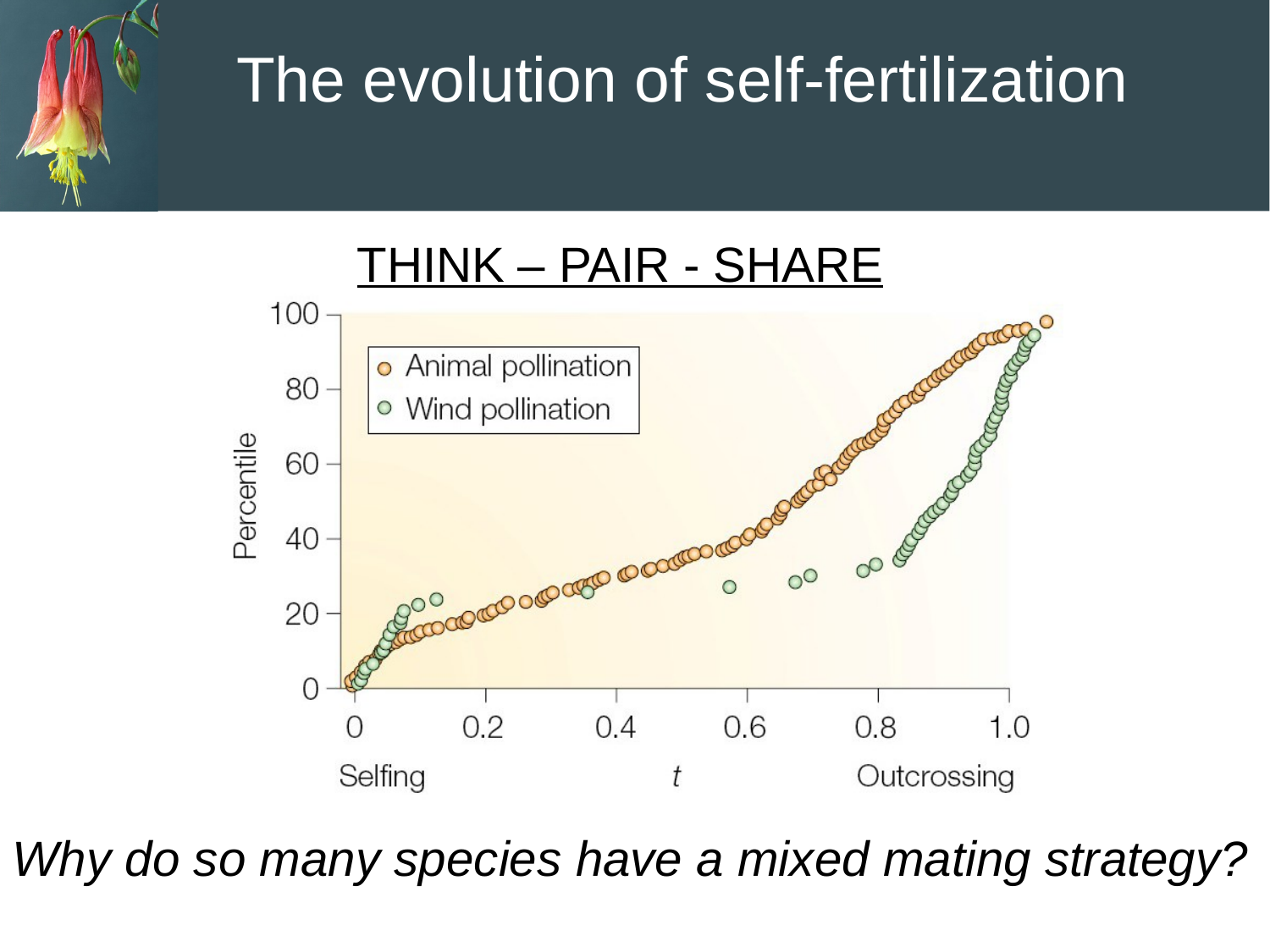

# The evolution of self-fertilization
THINK – PAIR - SHARE

Why do so many species have a mixed mating strategy?